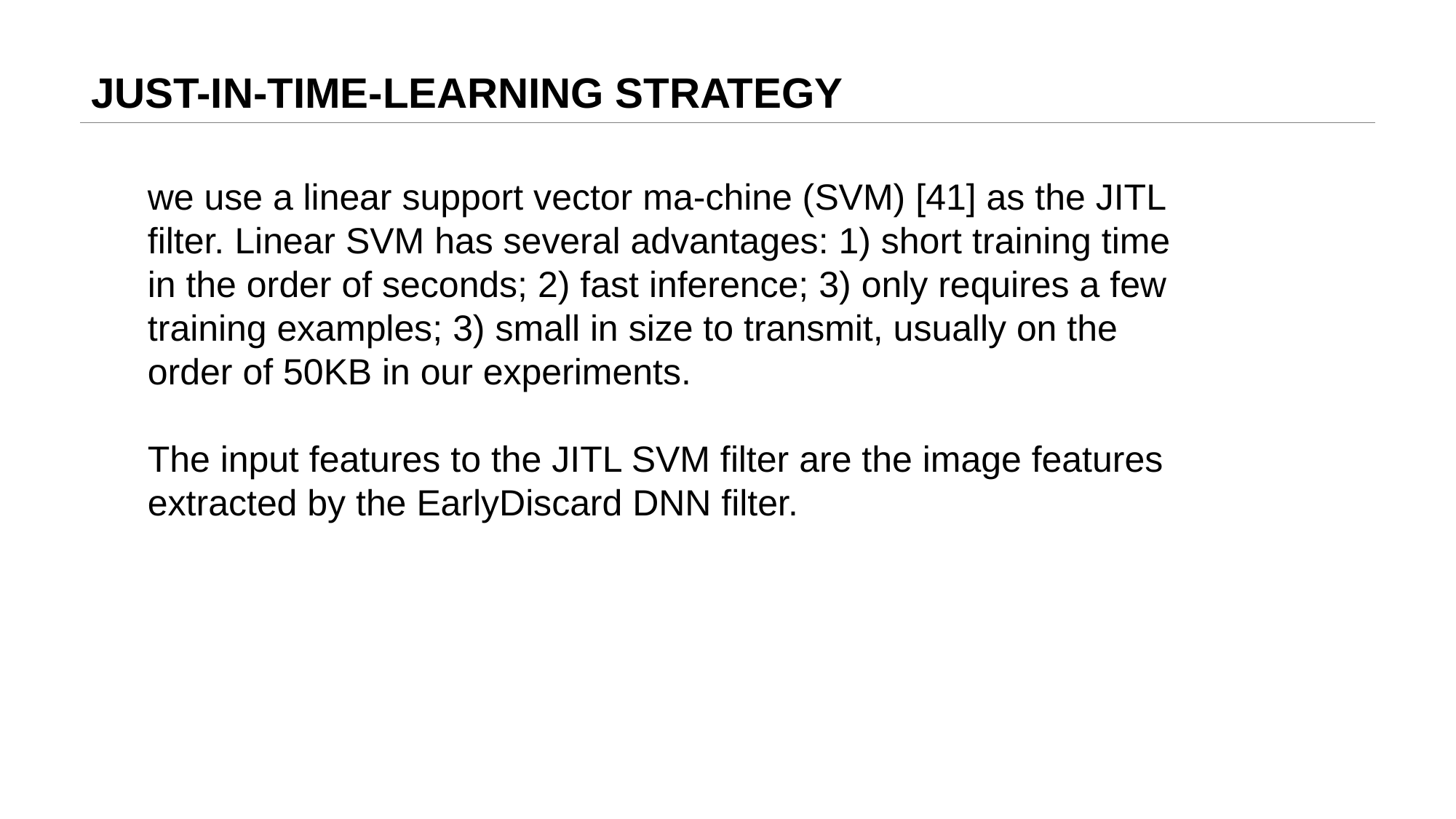

# JUST-IN-TIME-LEARNING STRATEGY
we use a linear support vector ma-chine (SVM) [41] as the JITL filter. Linear SVM has several advantages: 1) short training time in the order of seconds; 2) fast inference; 3) only requires a few training examples; 3) small in size to transmit, usually on the order of 50KB in our experiments.

The input features to the JITL SVM filter are the image features extracted by the EarlyDiscard DNN filter.